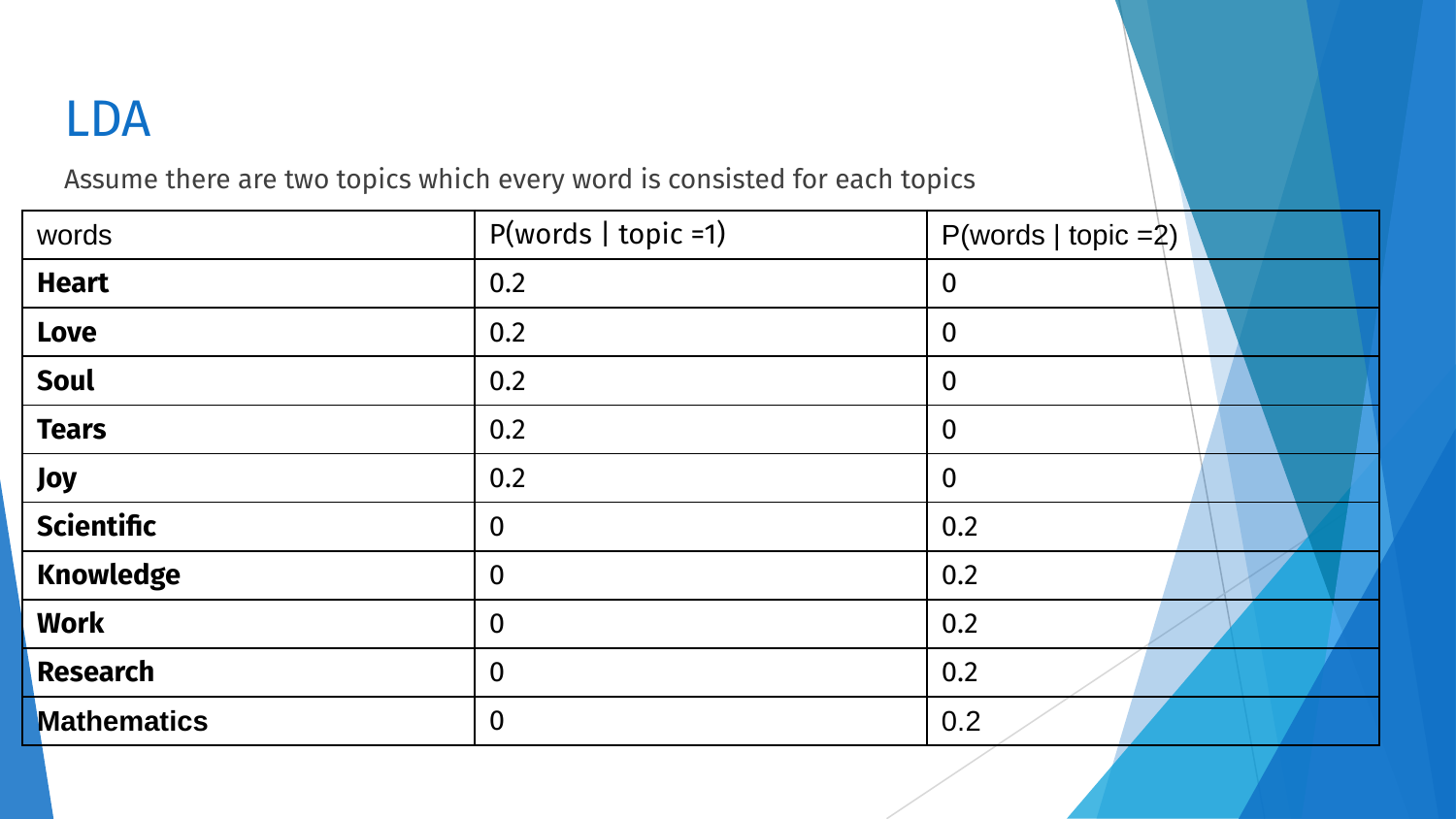

# LDA
Assume there are two topics which every word is consisted for each topics
| words | P(words | topic =1) | P(words | topic =2) |
| --- | --- | --- |
| Heart | 0.2 | 0 |
| Love | 0.2 | 0 |
| Soul | 0.2 | 0 |
| Tears | 0.2 | 0 |
| Joy | 0.2 | 0 |
| Scientific | 0 | 0.2 |
| Knowledge | 0 | 0.2 |
| Work | 0 | 0.2 |
| Research | 0 | 0.2 |
| Mathematics | 0 | 0.2 |